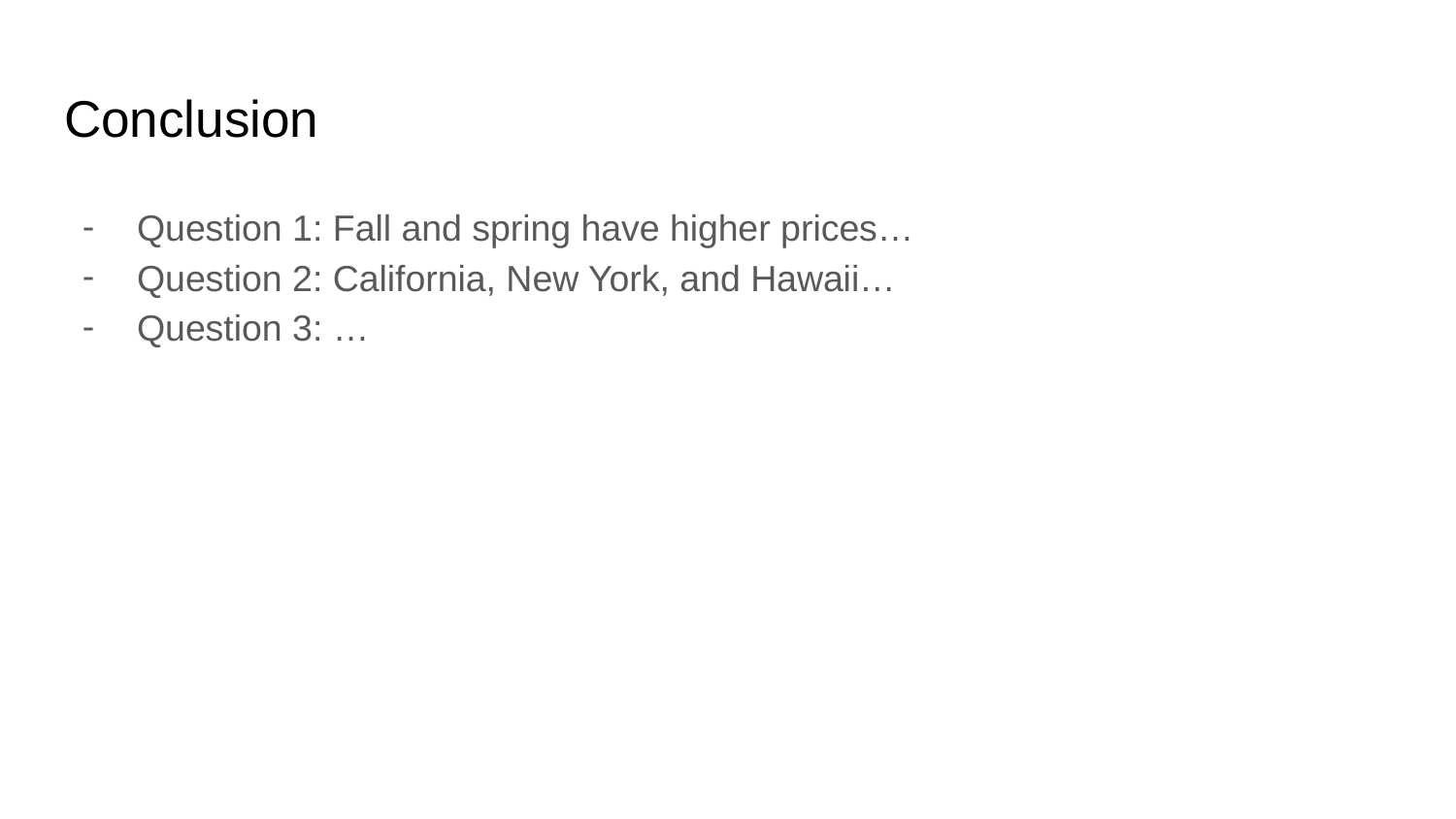

# Conclusion
Question 1: Fall and spring have higher prices…
Question 2: California, New York, and Hawaii…
Question 3: …